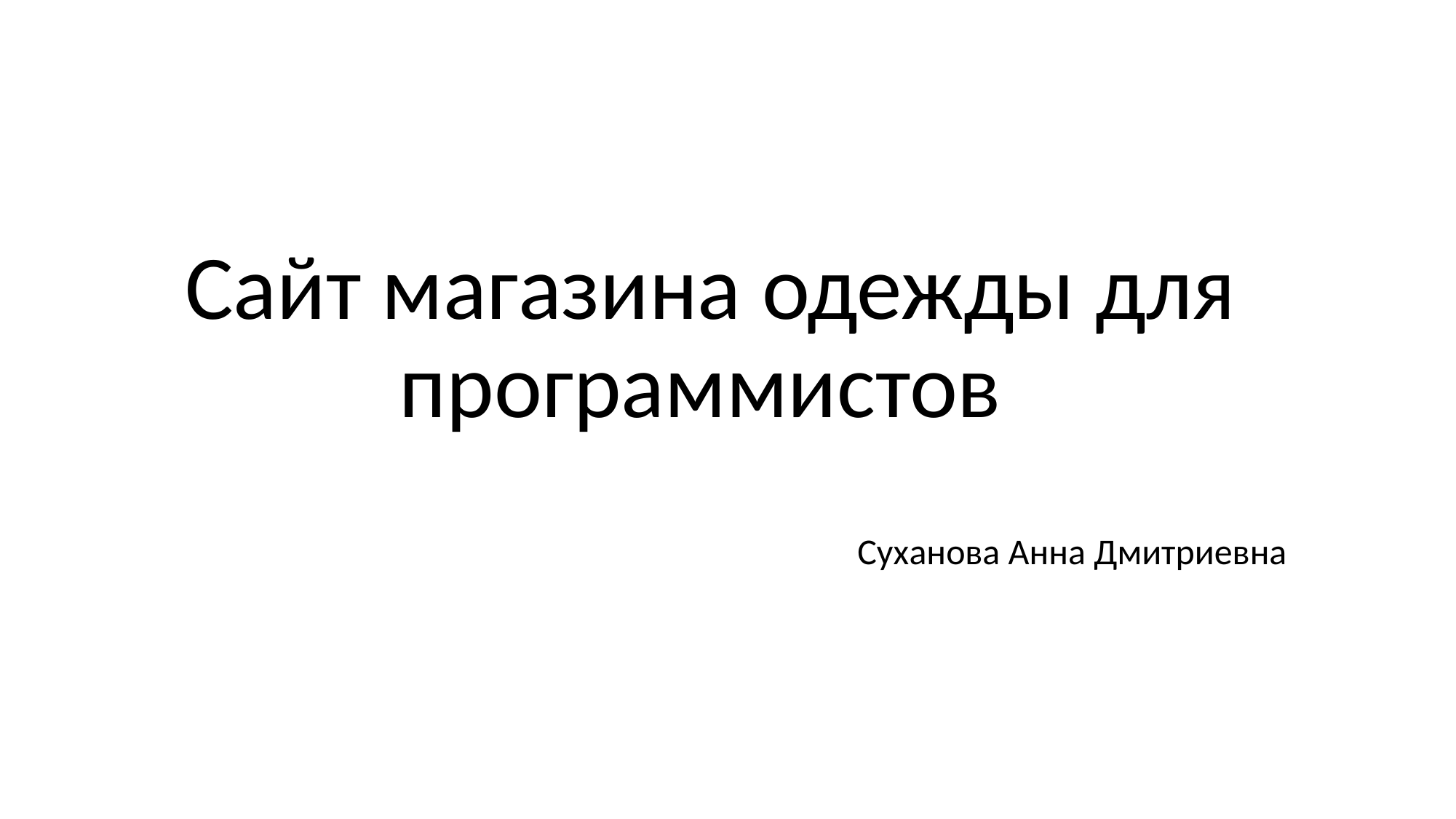

# Сайт магазина одежды для программистов
Суханова Анна Дмитриевна